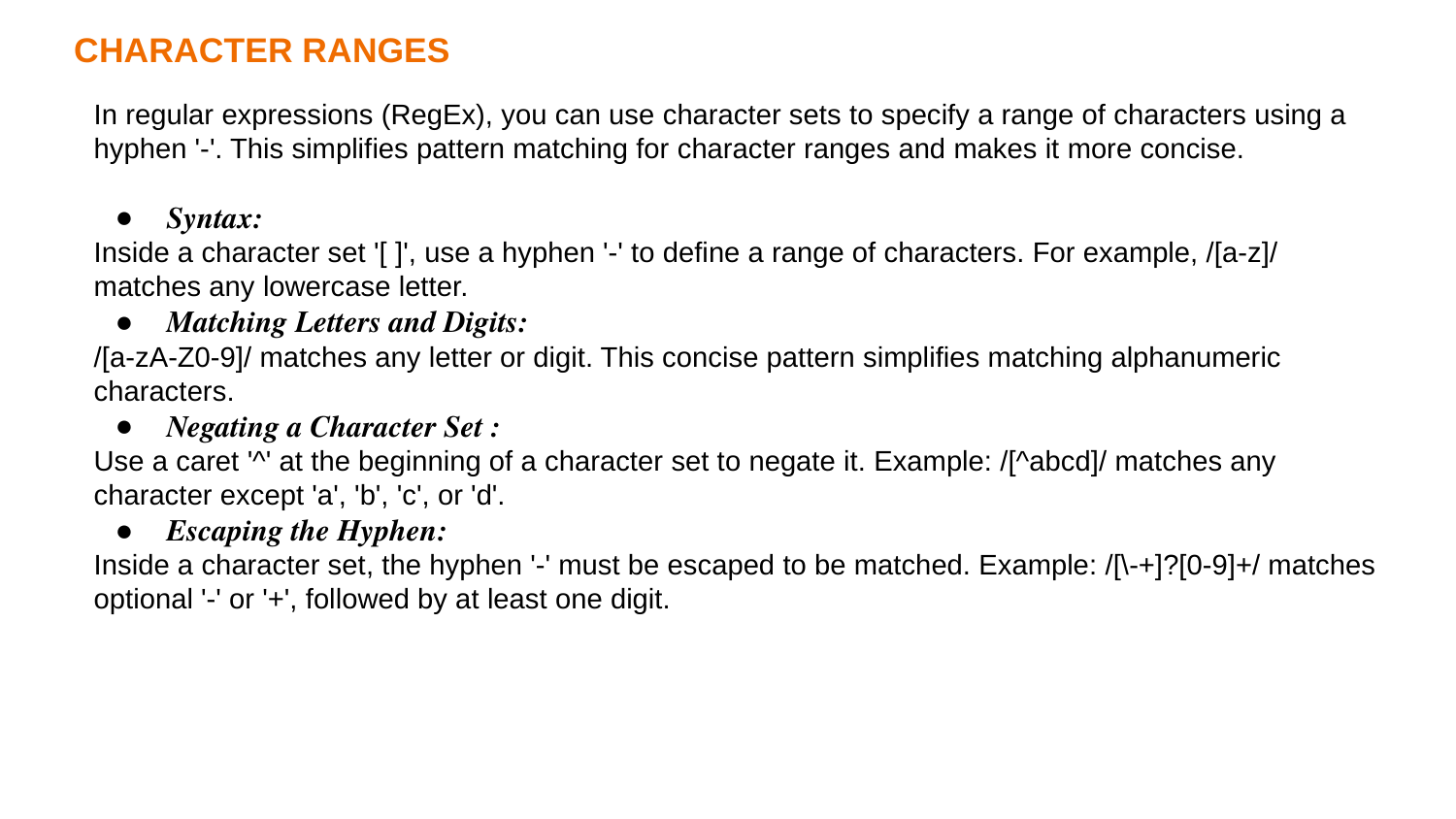

CHARACTER RANGES

In regular expressions (RegEx), you can use character sets to specify a range of characters using a hyphen '-'. This simplifies pattern matching for character ranges and makes it more concise.

Syntax:
Inside a character set '[ ]', use a hyphen '-' to define a range of characters. For example, /[a-z]/ matches any lowercase letter.
Matching Letters and Digits:
/[a-zA-Z0-9]/ matches any letter or digit. This concise pattern simplifies matching alphanumeric characters.
Negating a Character Set :
Use a caret '^' at the beginning of a character set to negate it. Example: /[^abcd]/ matches any character except 'a', 'b', 'c', or 'd'.
Escaping the Hyphen:
Inside a character set, the hyphen '-' must be escaped to be matched. Example: /[\-+]?[0-9]+/ matches optional '-' or '+', followed by at least one digit.